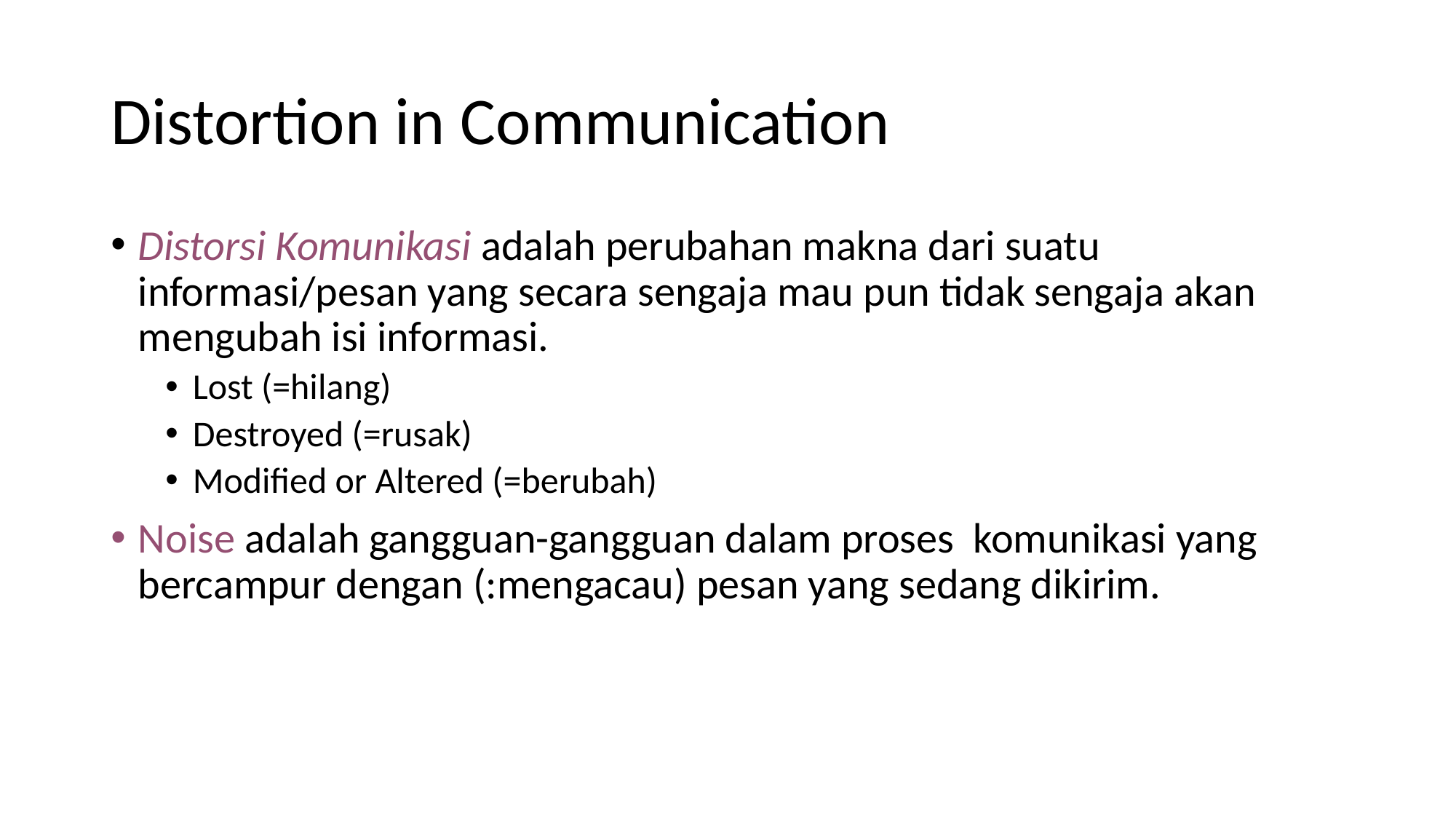

# Distortion in Communication
Distorsi Komunikasi adalah perubahan makna dari suatu informasi/pesan yang secara sengaja mau pun tidak sengaja akan mengubah isi informasi.
Lost (=hilang)
Destroyed (=rusak)
Modified or Altered (=berubah)
Noise adalah gangguan-gangguan dalam proses  komunikasi yang bercampur dengan (:mengacau) pesan yang sedang dikirim.